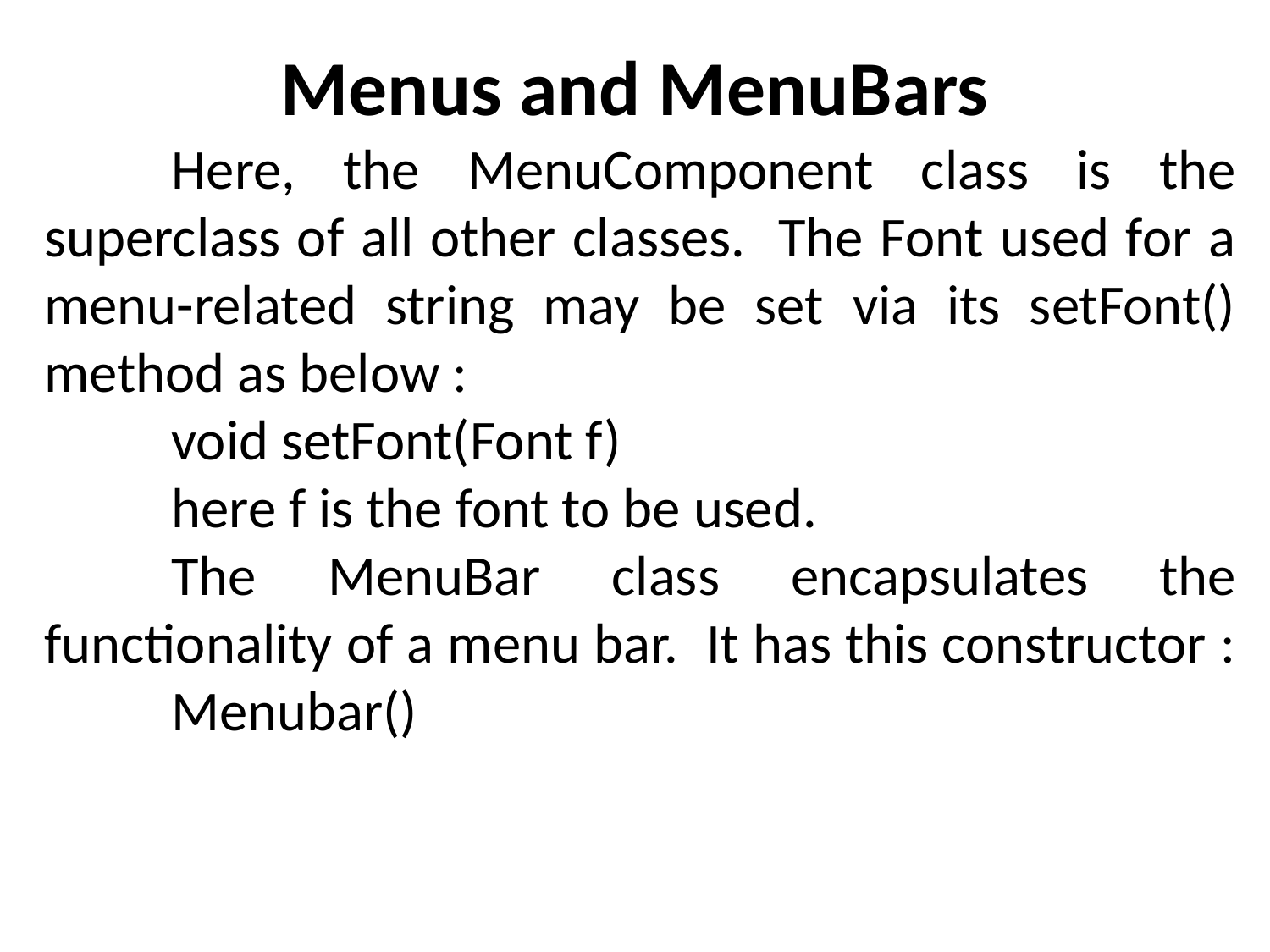

# Menus and MenuBars
	Here, the MenuComponent class is the superclass of all other classes.  The Font used for a menu-related string may be set via its setFont() method as below :
	void setFont(Font f)
	here f is the font to be used.
	The MenuBar class encapsulates the functionality of a menu bar.  It has this constructor :	Menubar()